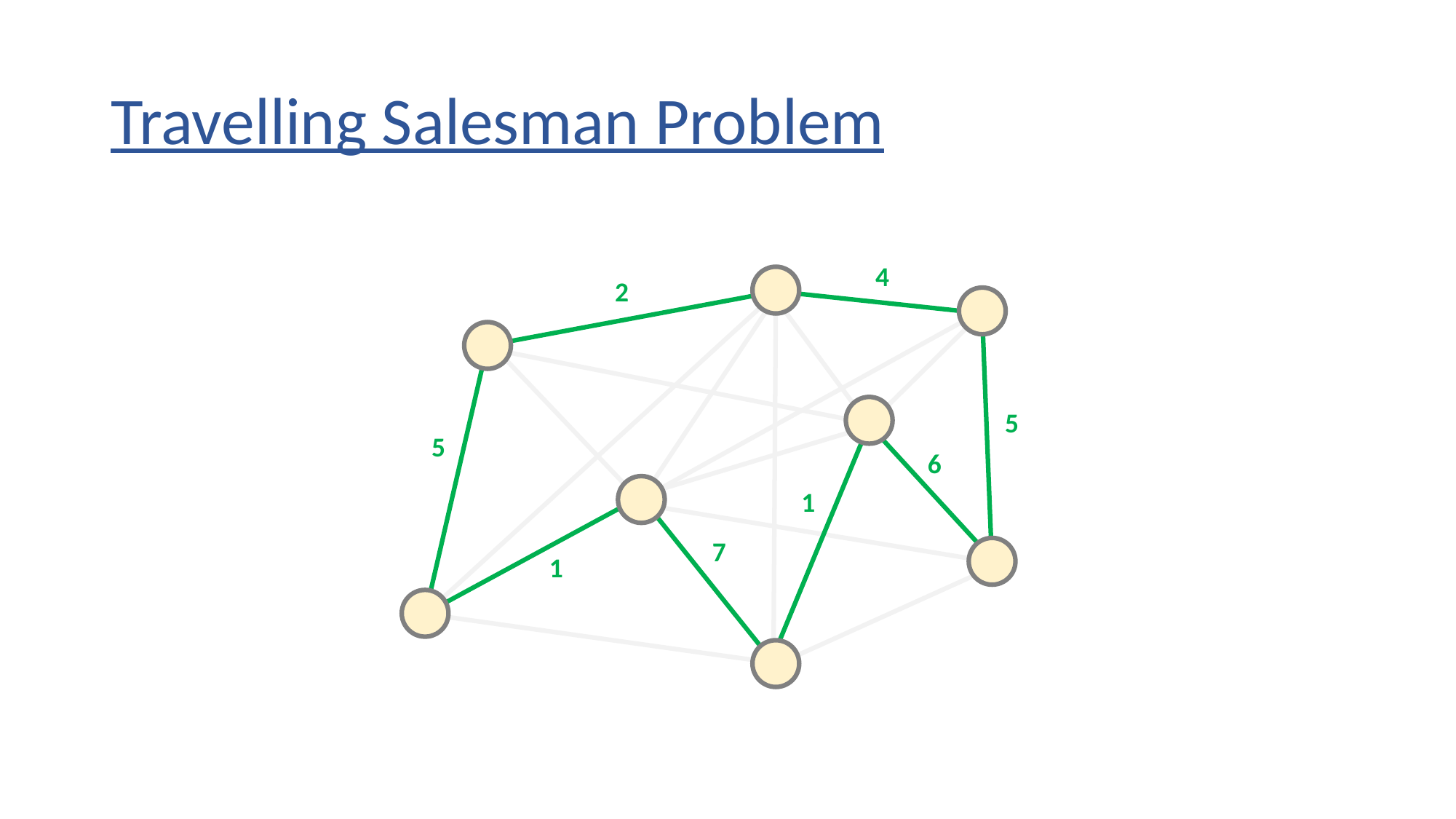

# Travelling Salesman Problem
4

2

5
5
6

1
7

1